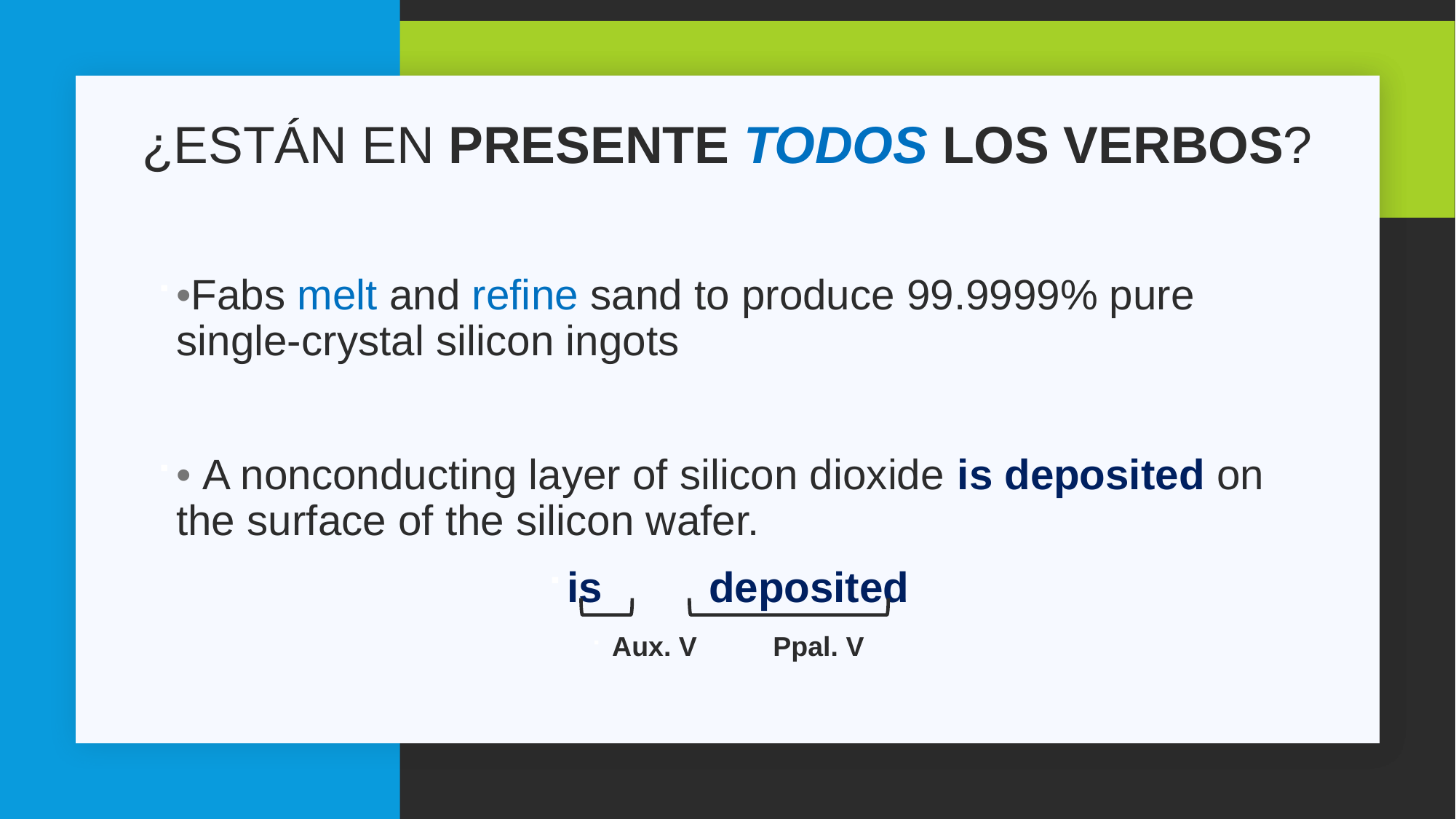

# ¿Están en presente todos los verbos?

•Fabs melt and refine sand to produce 99.9999% pure single-crystal silicon ingots

• A nonconducting layer of silicon dioxide is deposited on the surface of the silicon wafer.
is         deposited
Aux. V          Ppal. V